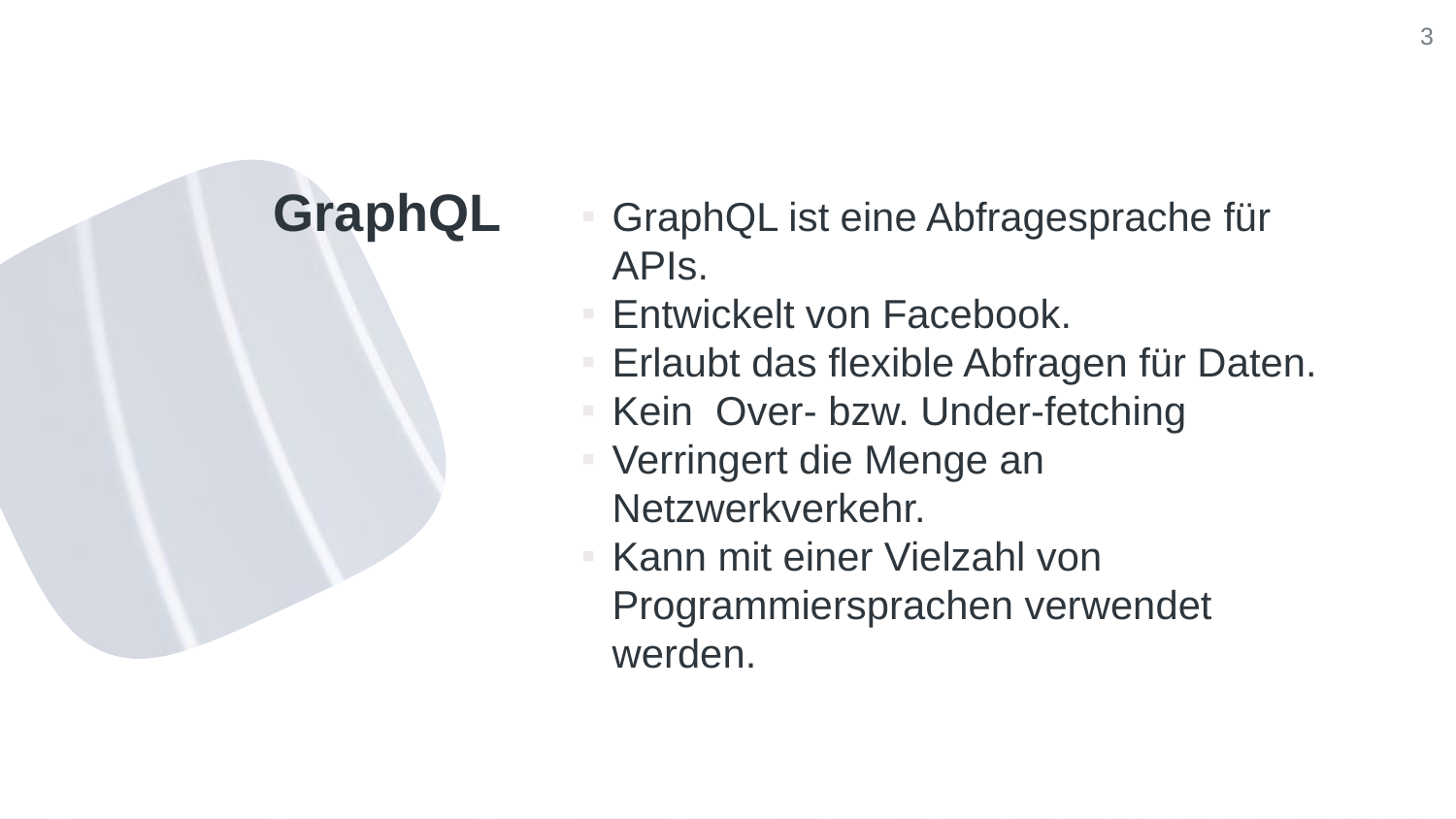

3
# GraphQL
GraphQL ist eine Abfragesprache für APIs.
Entwickelt von Facebook.
Erlaubt das flexible Abfragen für Daten.
Kein  Over- bzw. Under-fetching
Verringert die Menge an Netzwerkverkehr.
Kann mit einer Vielzahl von Programmiersprachen verwendet werden.